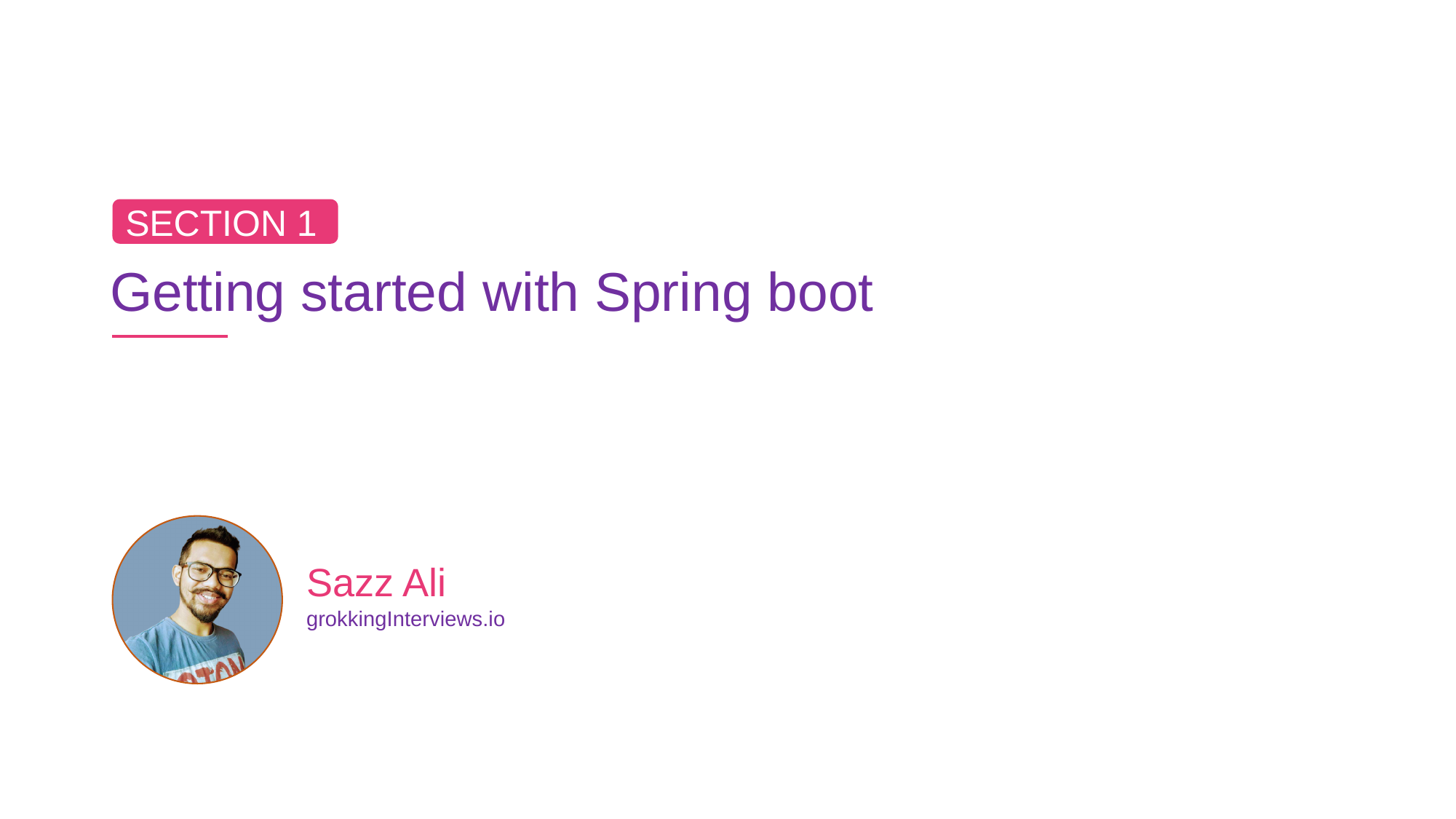

SECTION 1
Getting started with Spring boot

Sazz Ali
grokkingInterviews.io